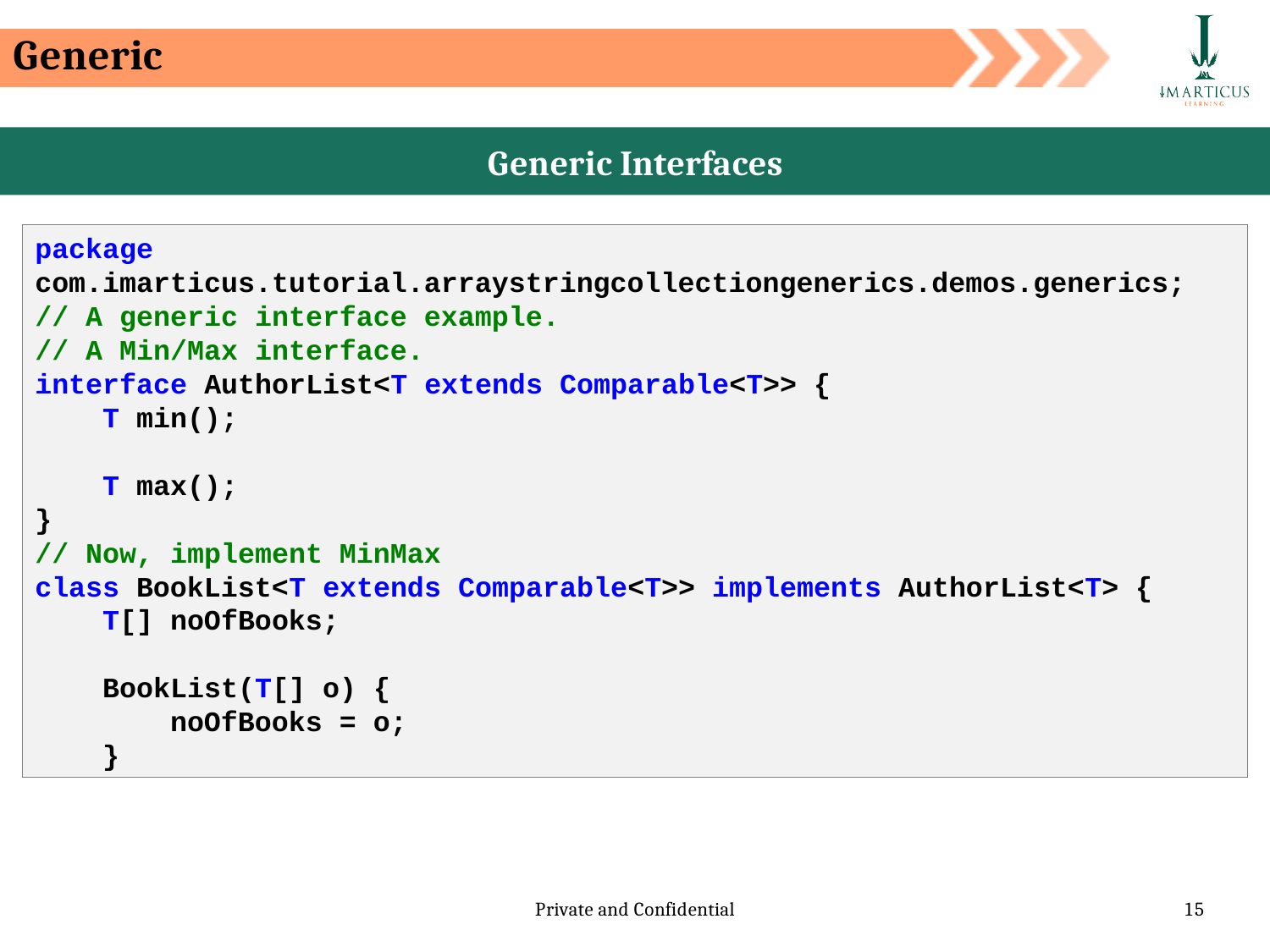

Generic

Generic Interfaces
package com.imarticus.tutorial.arraystringcollectiongenerics.demos.generics;
// A generic interface example.
// A Min/Max interface.
interface AuthorList<T extends Comparable<T>> {
    T min();
    T max();
}
// Now, implement MinMax
class BookList<T extends Comparable<T>> implements AuthorList<T> {
    T[] noOfBooks;
    BookList(T[] o) {
        noOfBooks = o;
    }